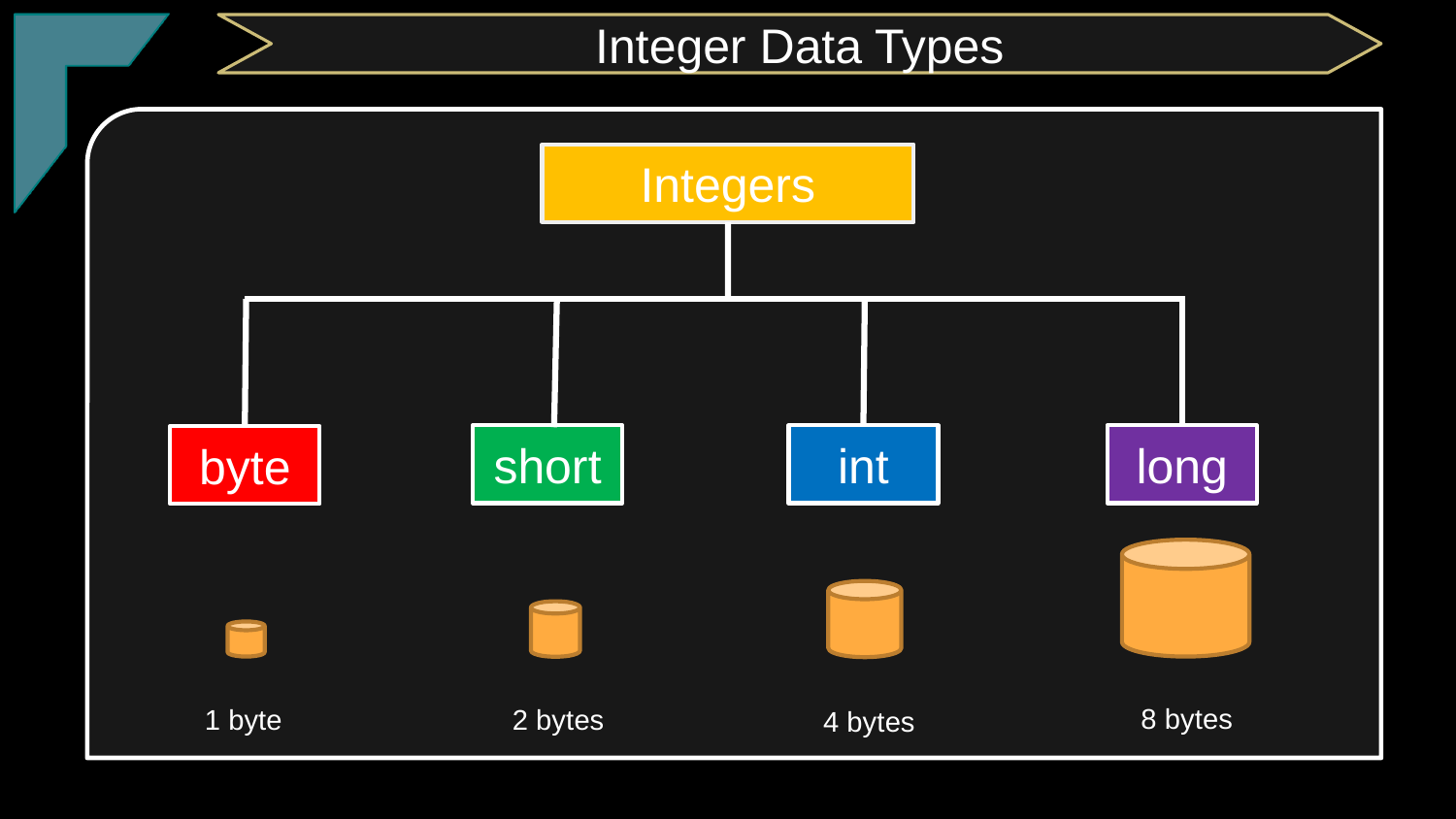

TClark
Integer Data Types

Integers
int
long
short
byte

8 bytes
2 bytes
1 byte
4 bytes